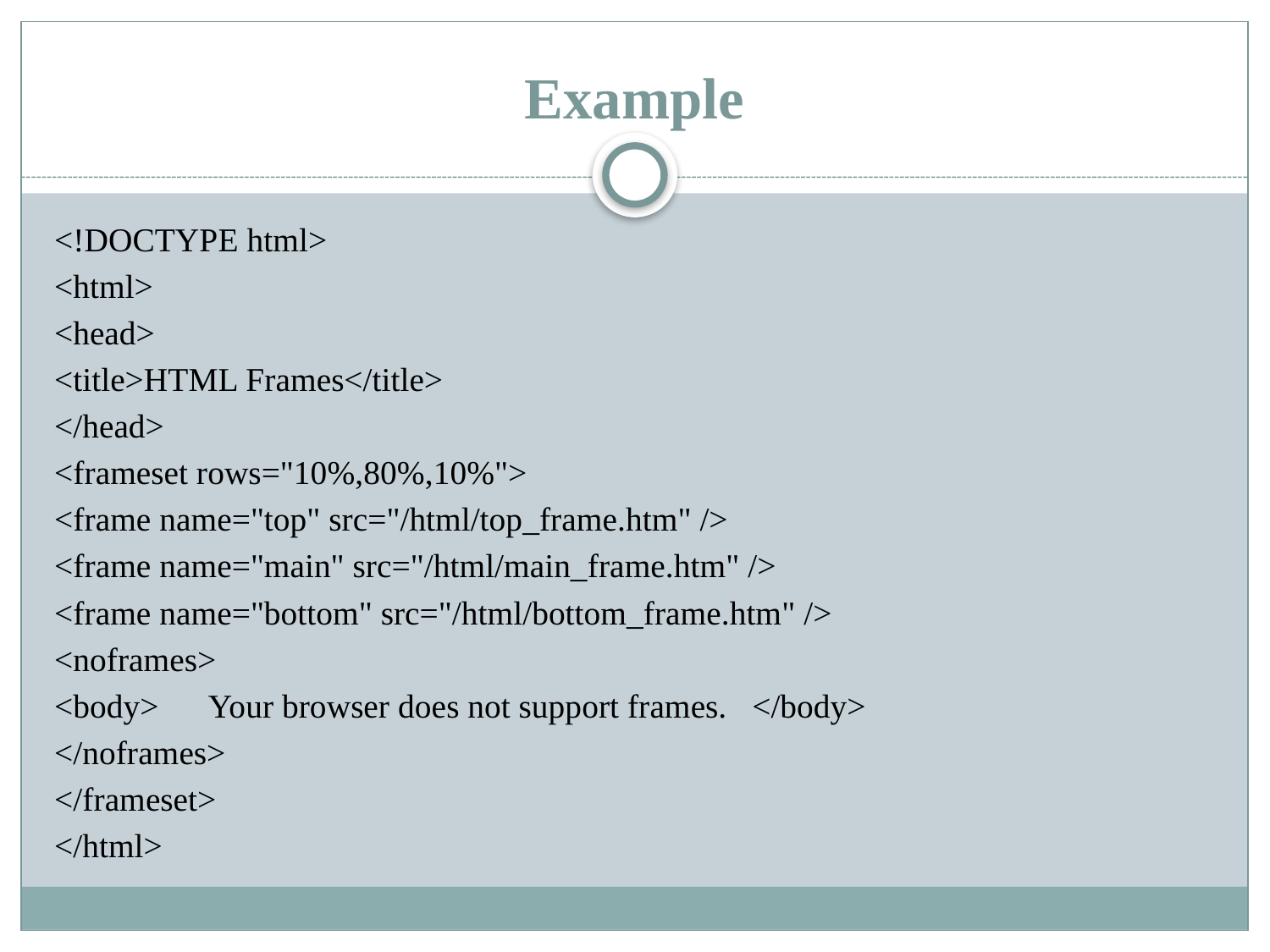

# Example
<!DOCTYPE html>
<html>
<head>
<title>HTML Frames</title>
</head>
<frameset rows="10%,80%,10%">
<frame name="top" src="/html/top_frame.htm" />
<frame name="main" src="/html/main_frame.htm" />
<frame name="bottom" src="/html/bottom_frame.htm" />
<noframes>
<body>      Your browser does not support frames.   </body>
</noframes>
</frameset>
</html>